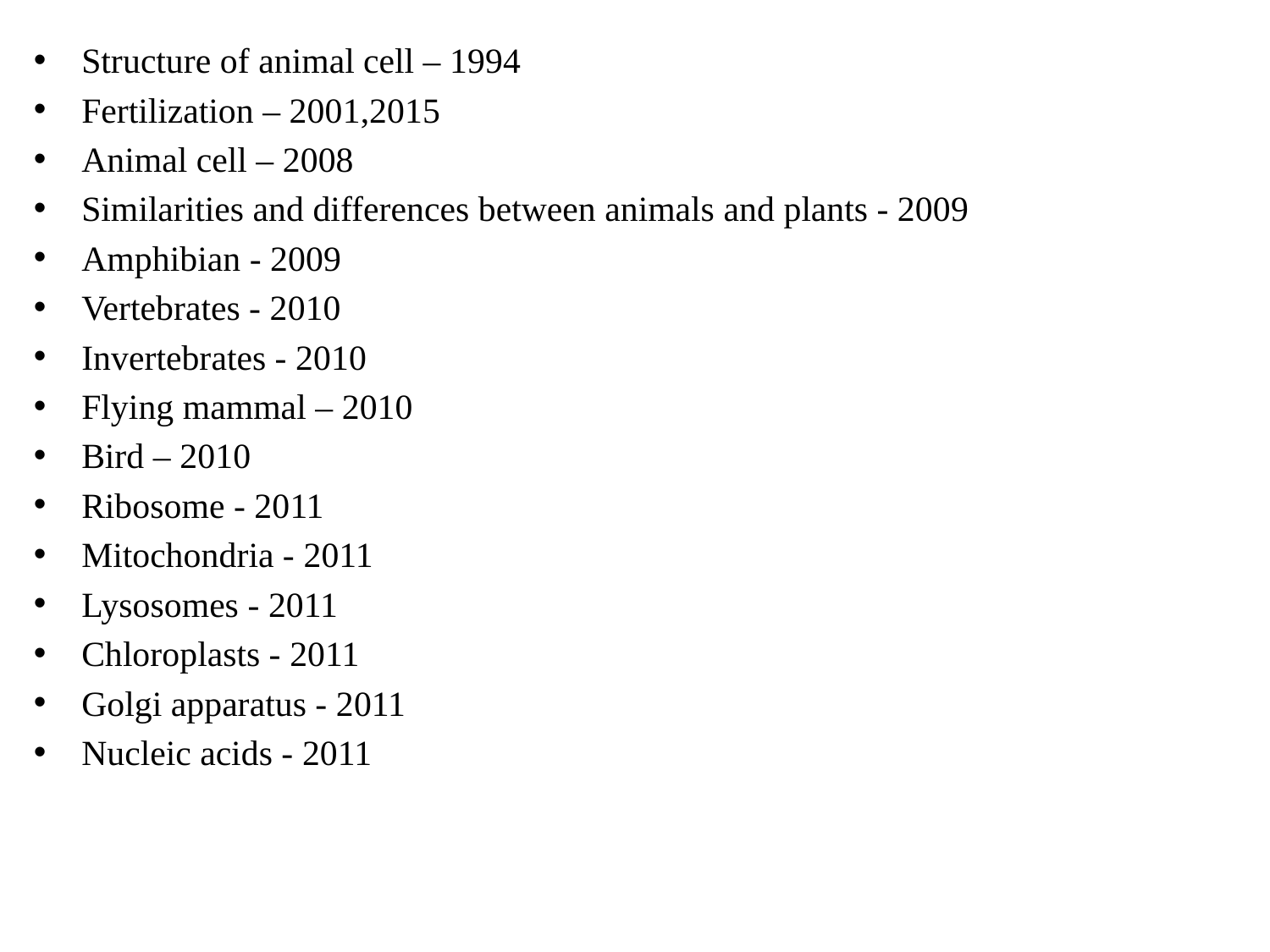

#
Structure of animal cell – 1994
Fertilization – 2001,2015
Animal cell – 2008
Similarities and differences between animals and plants - 2009
Amphibian - 2009
Vertebrates - 2010
Invertebrates - 2010
Flying mammal – 2010
Bird – 2010
Ribosome - 2011
Mitochondria - 2011
Lysosomes - 2011
Chloroplasts - 2011
Golgi apparatus - 2011
Nucleic acids - 2011